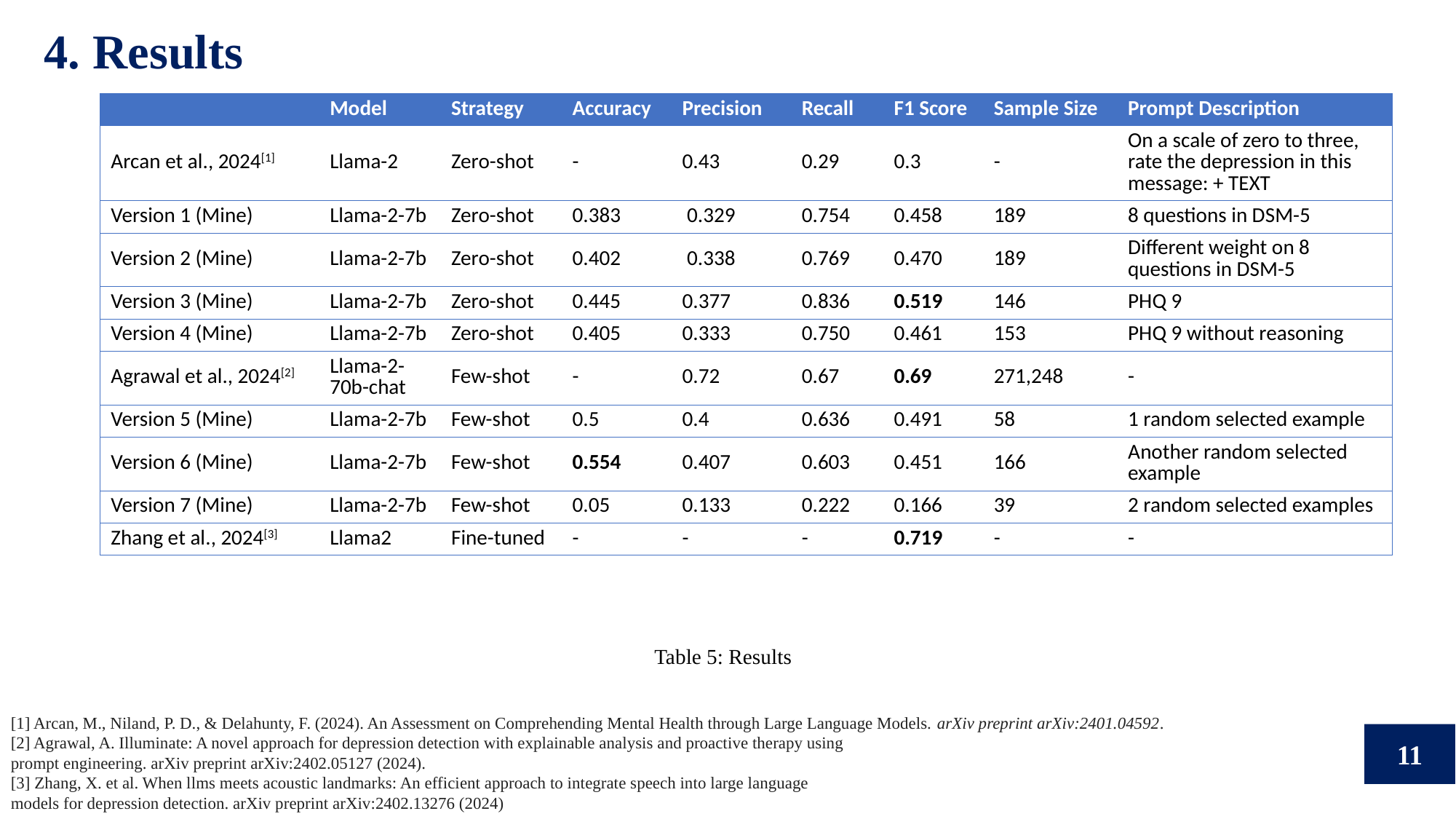

4. Results

|  | Model | Strategy | Accuracy | Precision | Recall | F1 Score | Sample Size | Prompt Description |
| --- | --- | --- | --- | --- | --- | --- | --- | --- |
| Arcan et al., 2024[1] | Llama-2 | Zero-shot | - | 0.43 | 0.29 | 0.3 | - | On a scale of zero to three, rate the depression in this message: + TEXT |
| Version 1 (Mine) | Llama-2-7b | Zero-shot | 0.383 | 0.329 | 0.754 | 0.458 | 189 | 8 questions in DSM-5 |
| Version 2 (Mine) | Llama-2-7b | Zero-shot | 0.402 | 0.338 | 0.769 | 0.470 | 189 | Different weight on 8 questions in DSM-5 |
| Version 3 (Mine) | Llama-2-7b | Zero-shot | 0.445 | 0.377 | 0.836 | 0.519 | 146 | PHQ 9 |
| Version 4 (Mine) | Llama-2-7b | Zero-shot | 0.405 | 0.333 | 0.750 | 0.461 | 153 | PHQ 9 without reasoning |
| Agrawal et al., 2024[2] | Llama-2-70b-chat | Few-shot | - | 0.72 | 0.67 | 0.69 | 271,248 | - |
| Version 5 (Mine) | Llama-2-7b | Few-shot | 0.5 | 0.4 | 0.636 | 0.491 | 58 | 1 random selected example |
| Version 6 (Mine) | Llama-2-7b | Few-shot | 0.554 | 0.407 | 0.603 | 0.451 | 166 | Another random selected example |
| Version 7 (Mine) | Llama-2-7b | Few-shot | 0.05 | 0.133 | 0.222 | 0.166 | 39 | 2 random selected examples |
| Zhang et al., 2024[3] | Llama2 | Fine-tuned | - | - | - | 0.719 | - | - |
Table 5: Results
[1] Arcan, M., Niland, P. D., & Delahunty, F. (2024). An Assessment on Comprehending Mental Health through Large Language Models. arXiv preprint arXiv:2401.04592.
[2] Agrawal, A. Illuminate: A novel approach for depression detection with explainable analysis and proactive therapy using
prompt engineering. arXiv preprint arXiv:2402.05127 (2024).
[3] Zhang, X. et al. When llms meets acoustic landmarks: An efficient approach to integrate speech into large language
models for depression detection. arXiv preprint arXiv:2402.13276 (2024)
11